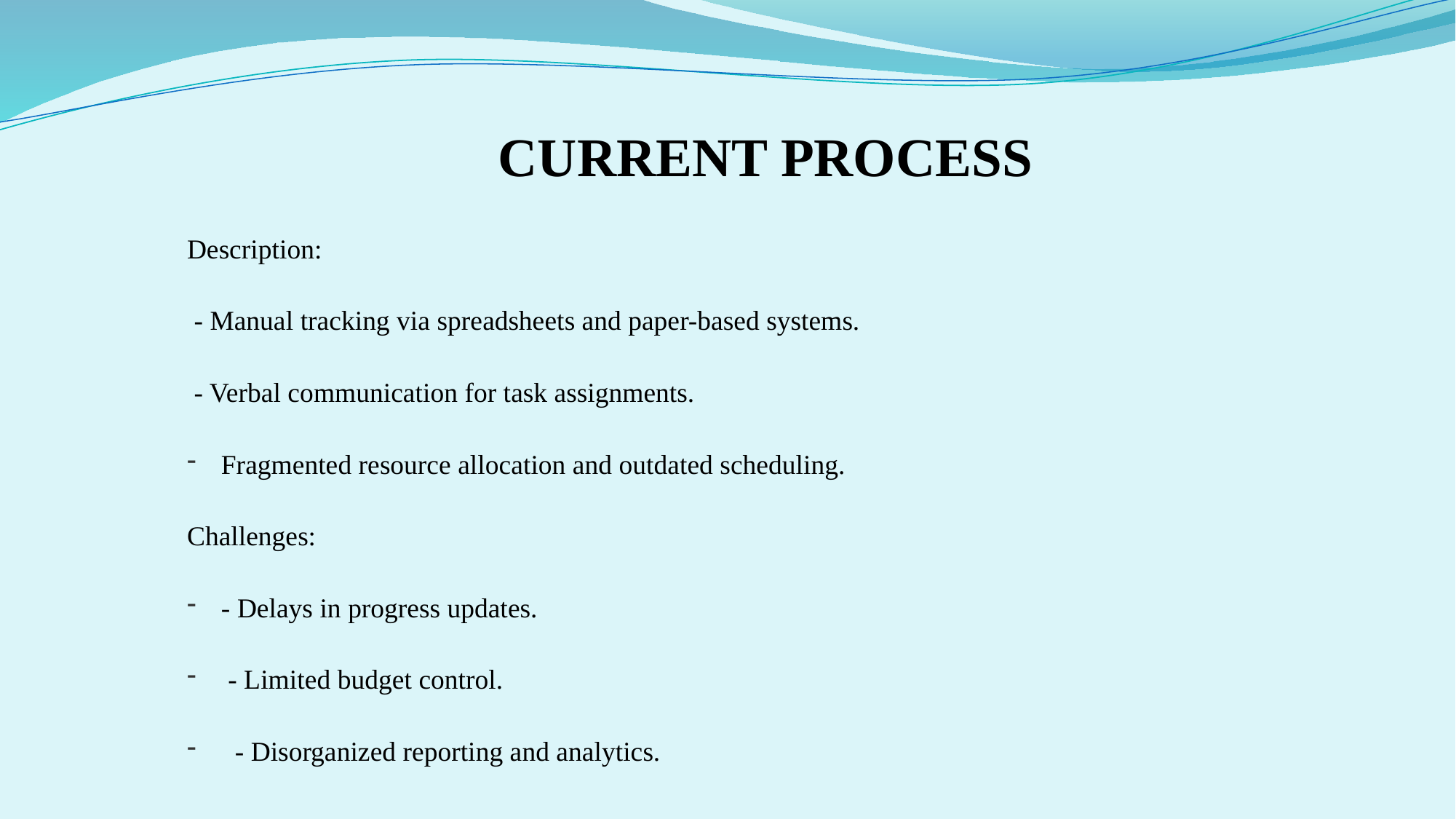

CURRENT PROCESS
Description:
 - Manual tracking via spreadsheets and paper-based systems.
 - Verbal communication for task assignments.
Fragmented resource allocation and outdated scheduling.
Challenges:
- Delays in progress updates.
 - Limited budget control.
  - Disorganized reporting and analytics.